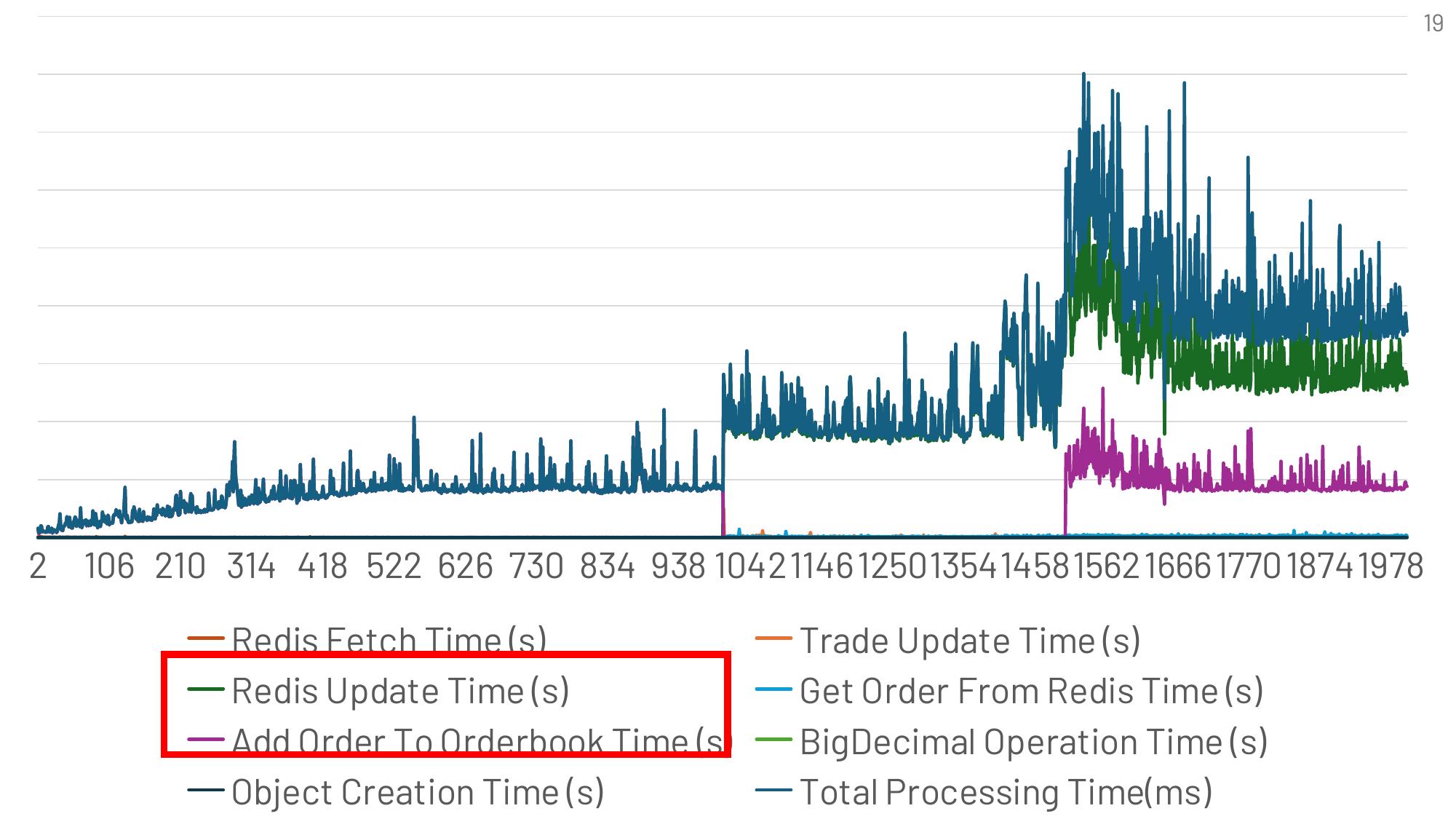

### Chart

| Category | Redis Fetch Time (s) | Trade Update Time (s) | Redis Update Time (s) | Get Order From Redis Time (s) | Add Order To Orderbook Time (s) | BigDecimal Operation Time (s) | Object Creation Time (s) | Total Processing Time(ms) |
|---|---|---|---|---|---|---|---|---|
19